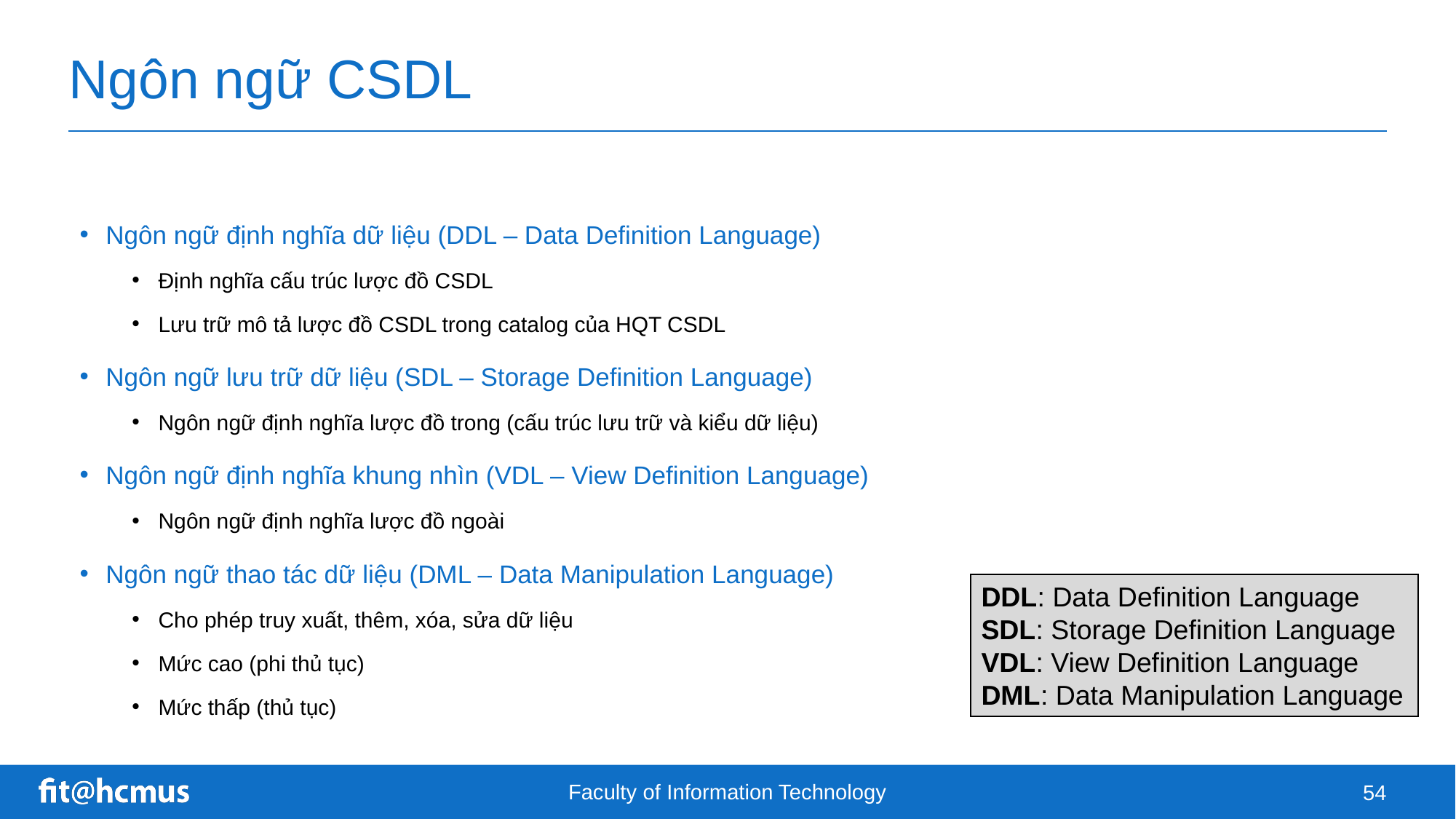

# Ngôn ngữ CSDL
Ngôn ngữ định nghĩa dữ liệu (DDL – Data Definition Language)
Định nghĩa cấu trúc lược đồ CSDL
Lưu trữ mô tả lược đồ CSDL trong catalog của HQT CSDL
Ngôn ngữ lưu trữ dữ liệu (SDL – Storage Definition Language)
Ngôn ngữ định nghĩa lược đồ trong (cấu trúc lưu trữ và kiểu dữ liệu)
Ngôn ngữ định nghĩa khung nhìn (VDL – View Definition Language)
Ngôn ngữ định nghĩa lược đồ ngoài
Ngôn ngữ thao tác dữ liệu (DML – Data Manipulation Language)
Cho phép truy xuất, thêm, xóa, sửa dữ liệu
Mức cao (phi thủ tục)
Mức thấp (thủ tục)

DDL: Data Definition Language
SDL: Storage Definition Language
VDL: View Definition Language
DML: Data Manipulation Language
Faculty of Information Technology
54